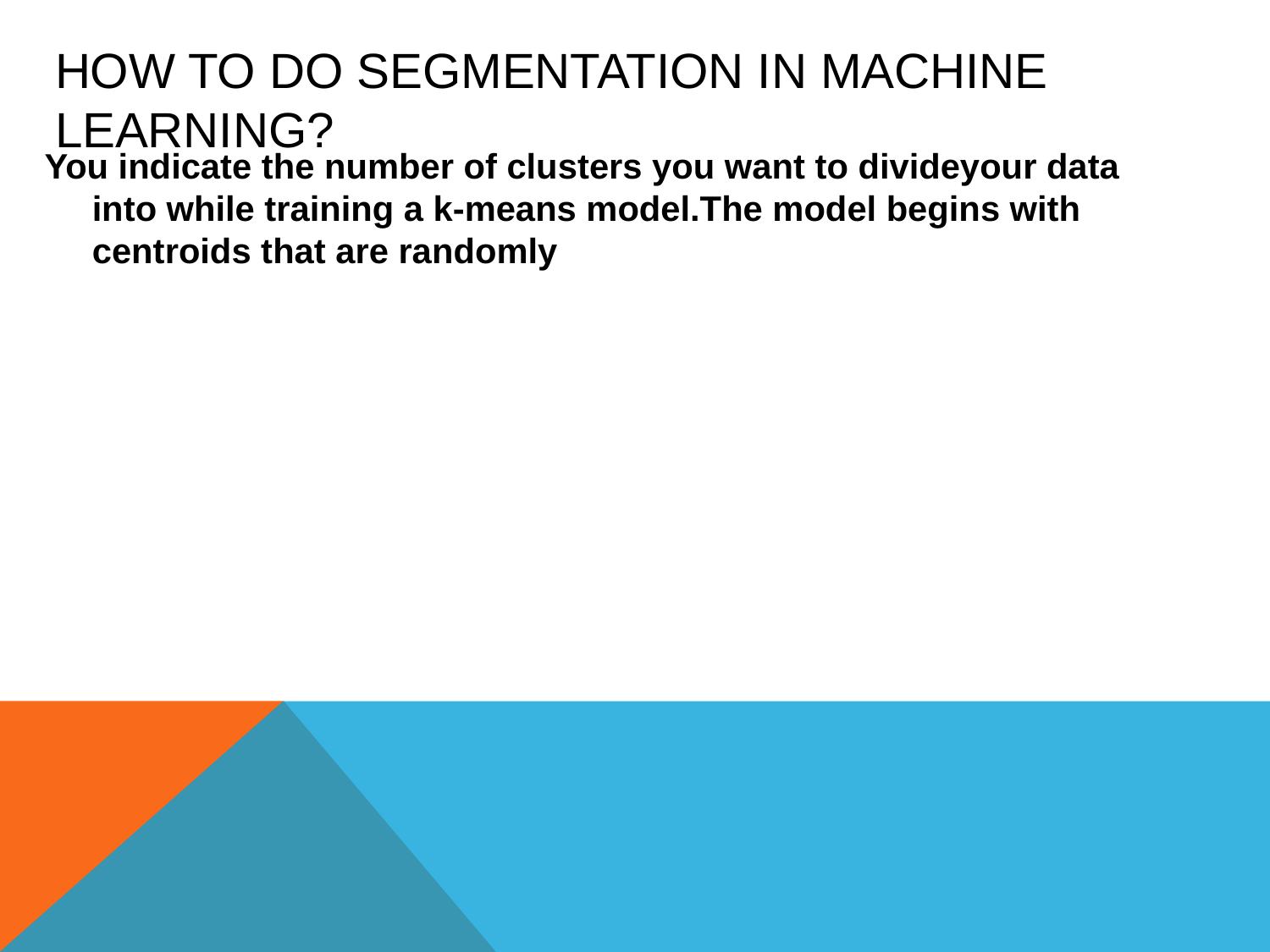

# How to do segmentation in machine learning?
You indicate the number of clusters you want to divideyour data into while training a k-means model.The model begins with centroids that are randomly